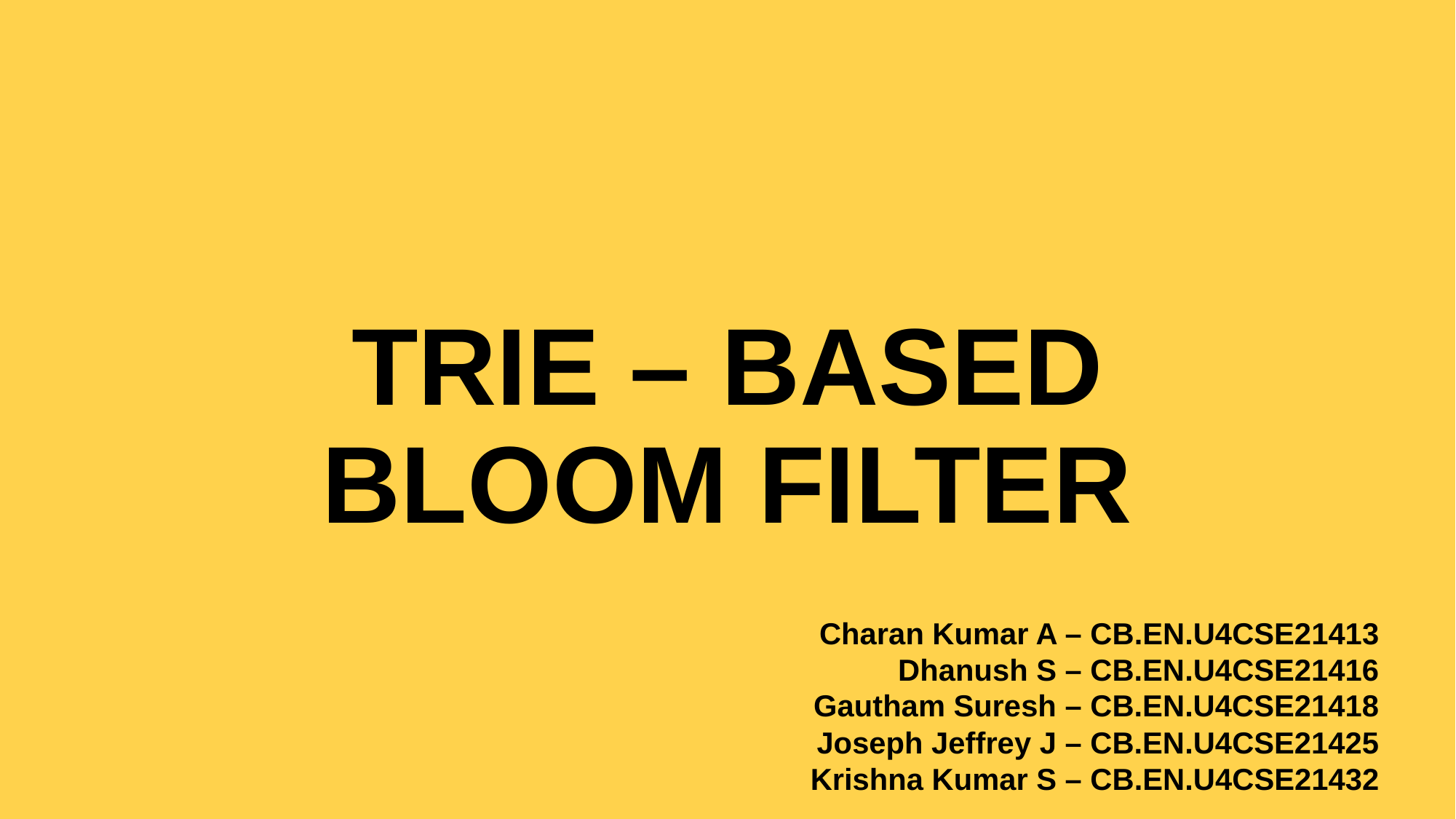

TRIE – BASED BLOOM FILTER
# Charan Kumar A – CB.EN.U4CSE21413​ Dhanush S​ – CB.EN.U4CSE21416​ Gautham Suresh​ – CB.EN.U4CSE21418​ Joseph Jeffrey​ J – CB.EN.U4CSE21425​ Krishna Kumar S – CB.EN.U4CSE21432​​